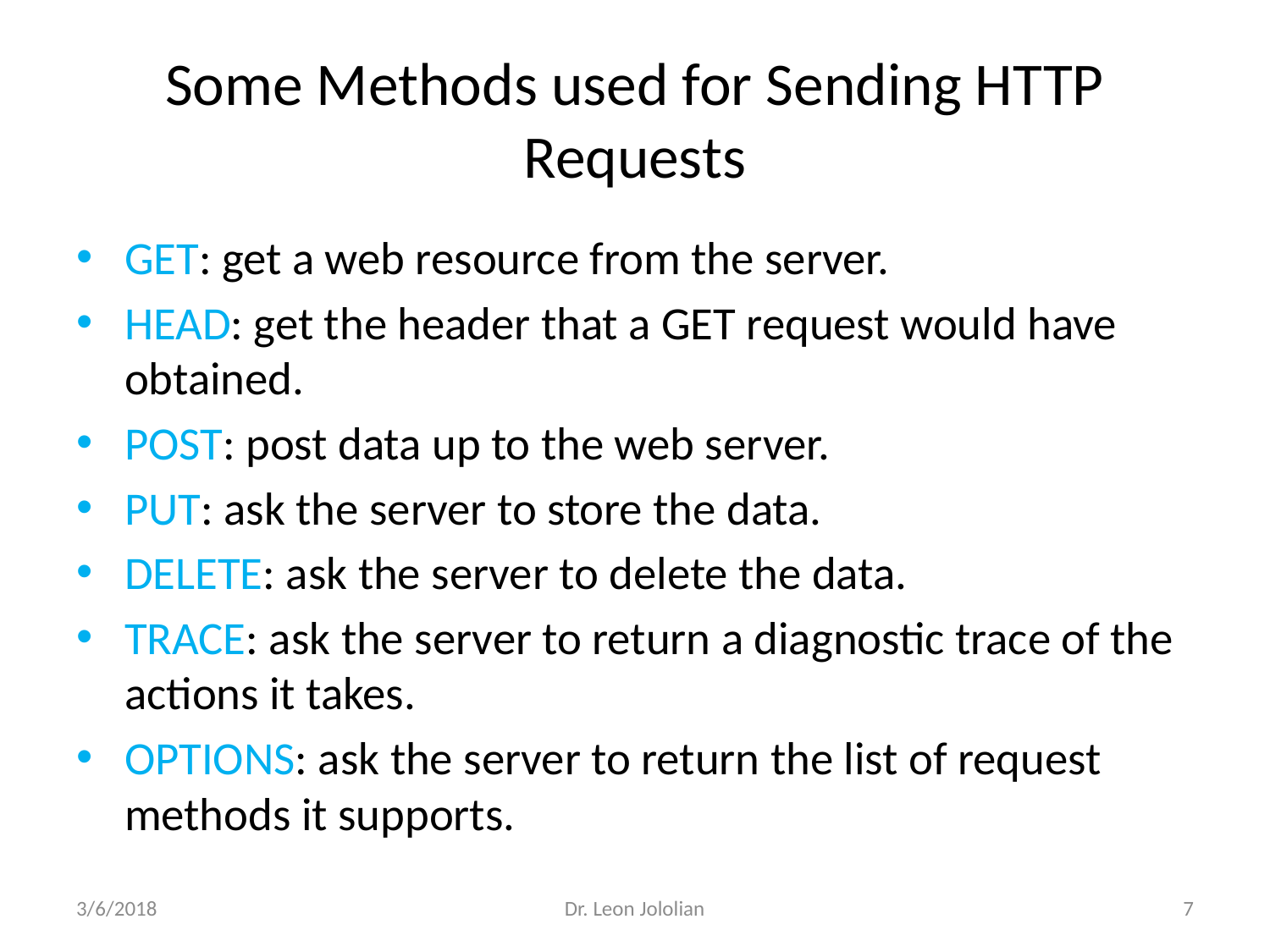

# Some Methods used for Sending HTTP Requests
GET: get a web resource from the server.
HEAD: get the header that a GET request would have obtained.
POST: post data up to the web server.
PUT: ask the server to store the data.
DELETE: ask the server to delete the data.
TRACE: ask the server to return a diagnostic trace of the actions it takes.
OPTIONS: ask the server to return the list of request methods it supports.
3/6/2018
Dr. Leon Jololian
7